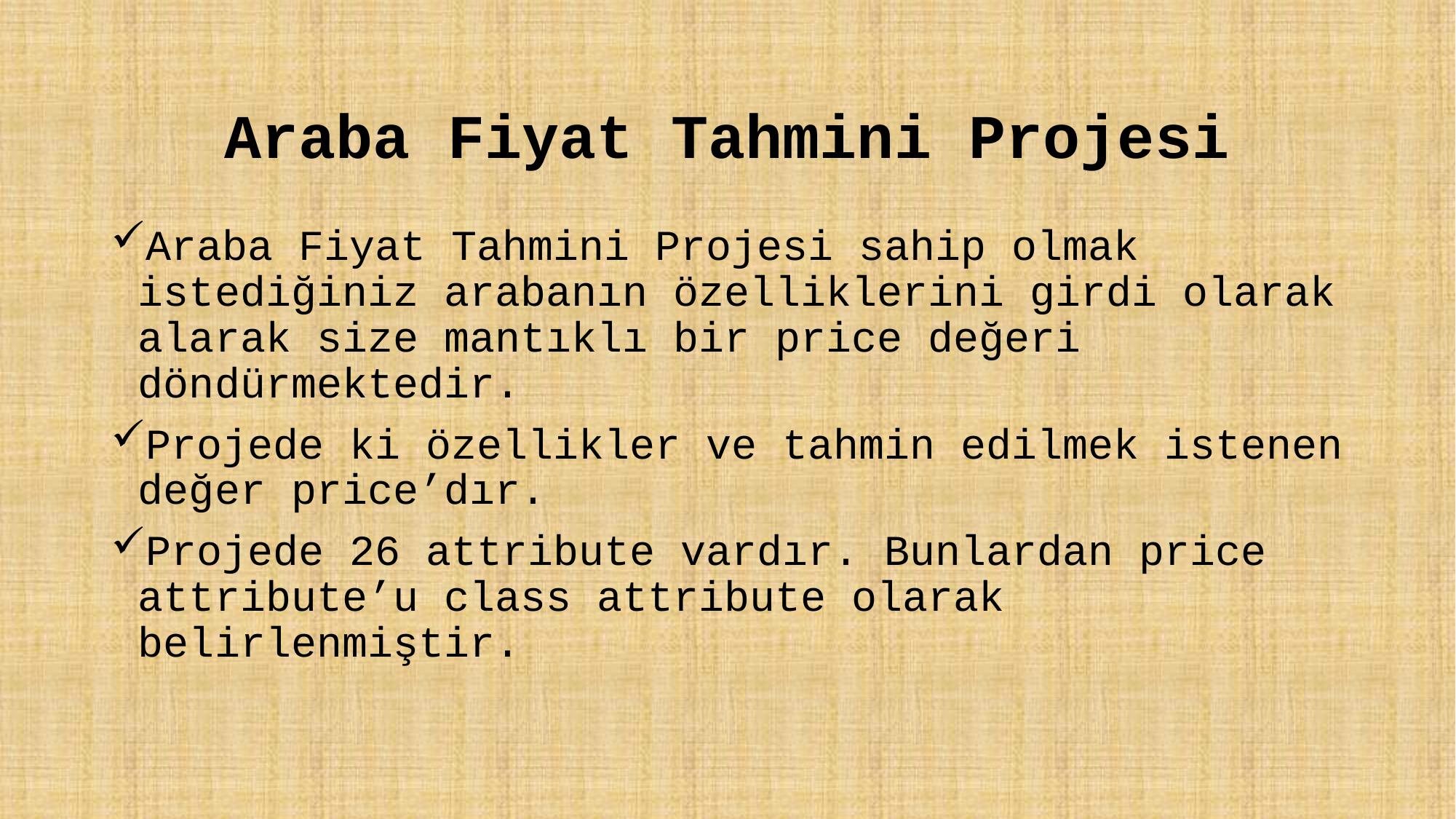

# Araba Fiyat Tahmini Projesi
Araba Fiyat Tahmini Projesi sahip olmak istediğiniz arabanın özelliklerini girdi olarak alarak size mantıklı bir price değeri döndürmektedir.
Projede ki özellikler ve tahmin edilmek istenen değer price’dır.
Projede 26 attribute vardır. Bunlardan price attribute’u class attribute olarak belirlenmiştir.